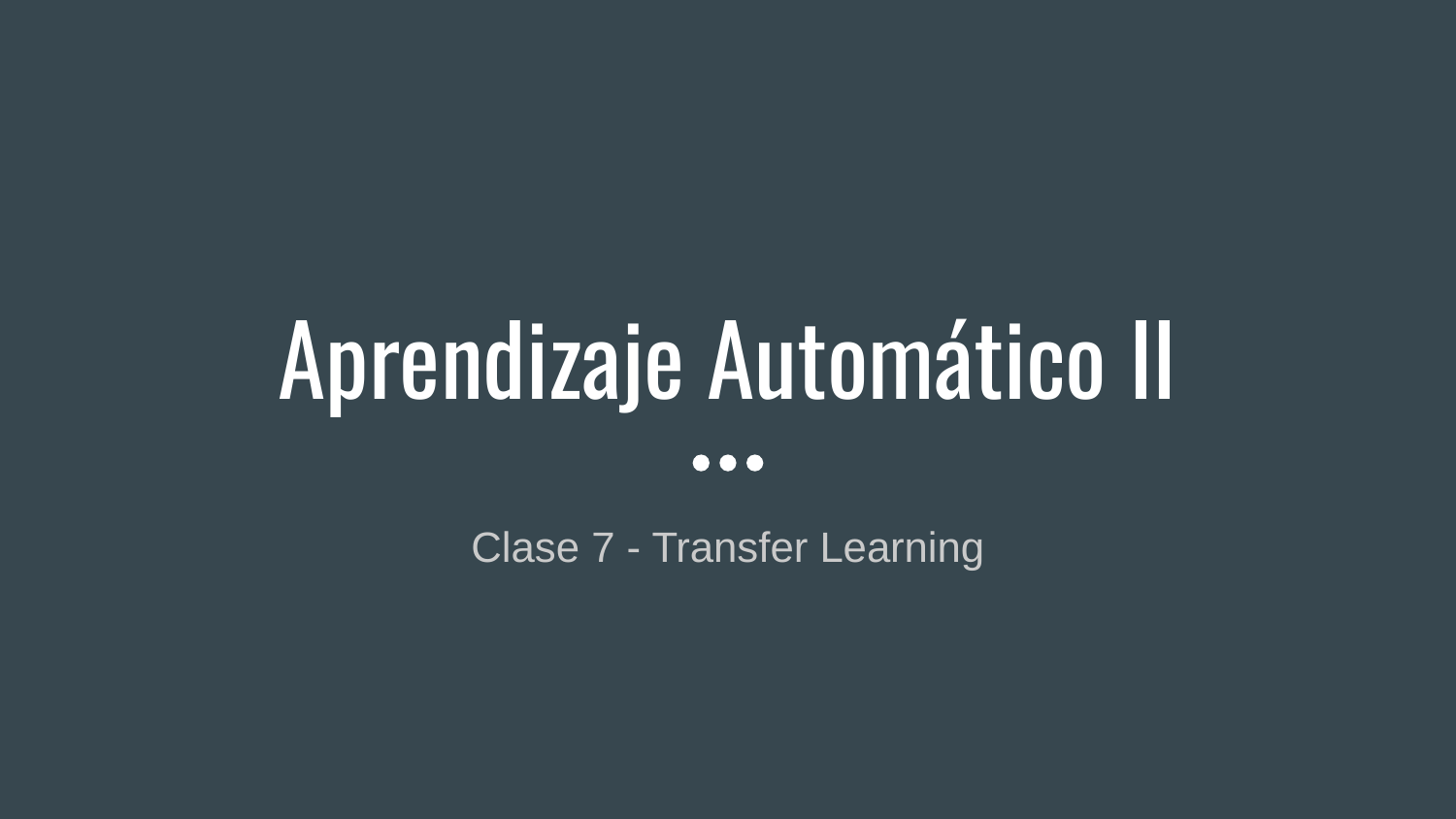

# Aprendizaje Automático II
Clase 7 - Transfer Learning